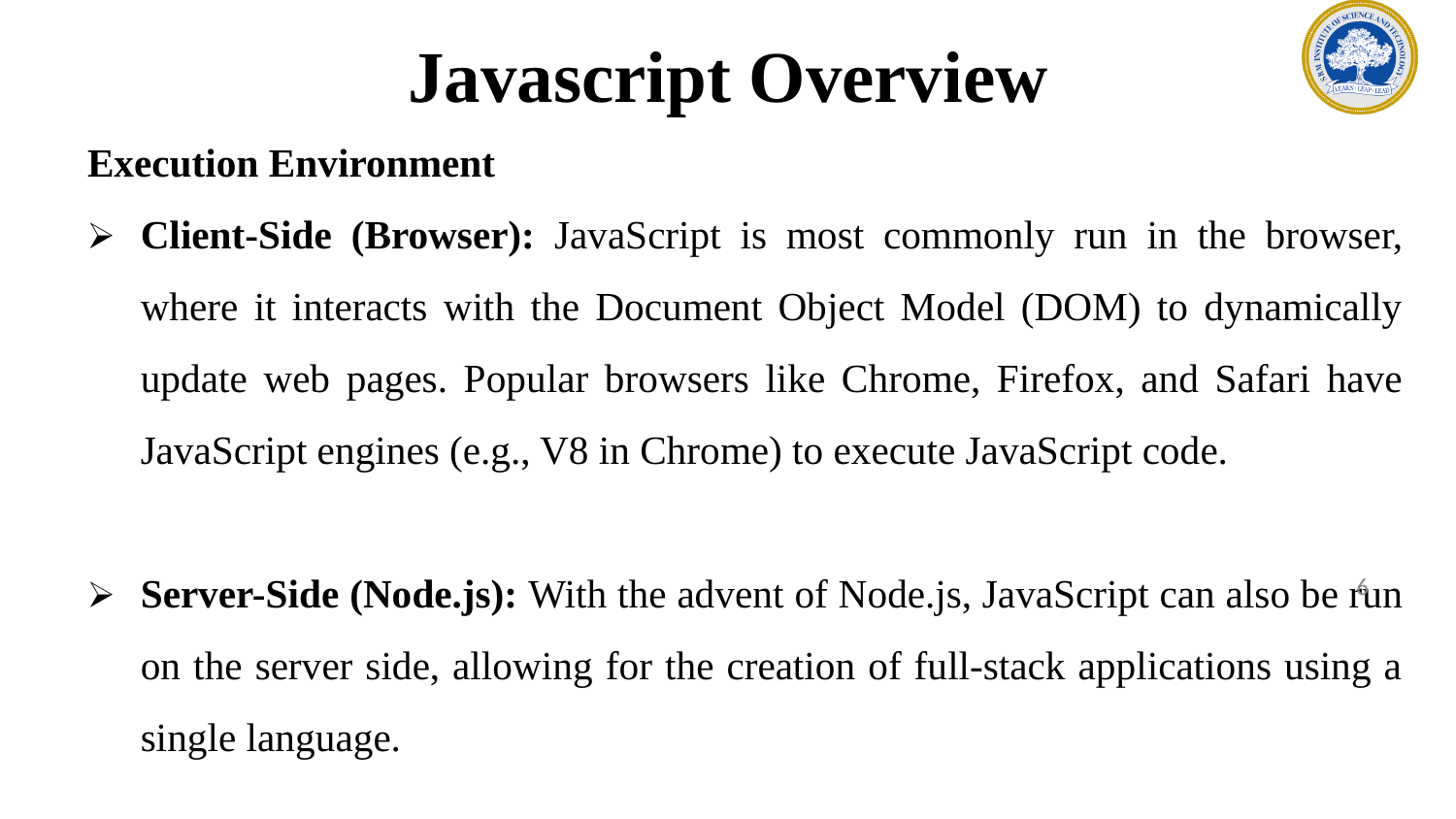

# Javascript Overview
Execution Environment
Client-Side (Browser): JavaScript is most commonly run in the browser, where it interacts with the Document Object Model (DOM) to dynamically update web pages. Popular browsers like Chrome, Firefox, and Safari have JavaScript engines (e.g., V8 in Chrome) to execute JavaScript code.

Server-Side (Node.js): With the advent of Node.js, JavaScript can also be run on the server side, allowing for the creation of full-stack applications using a single language.
6